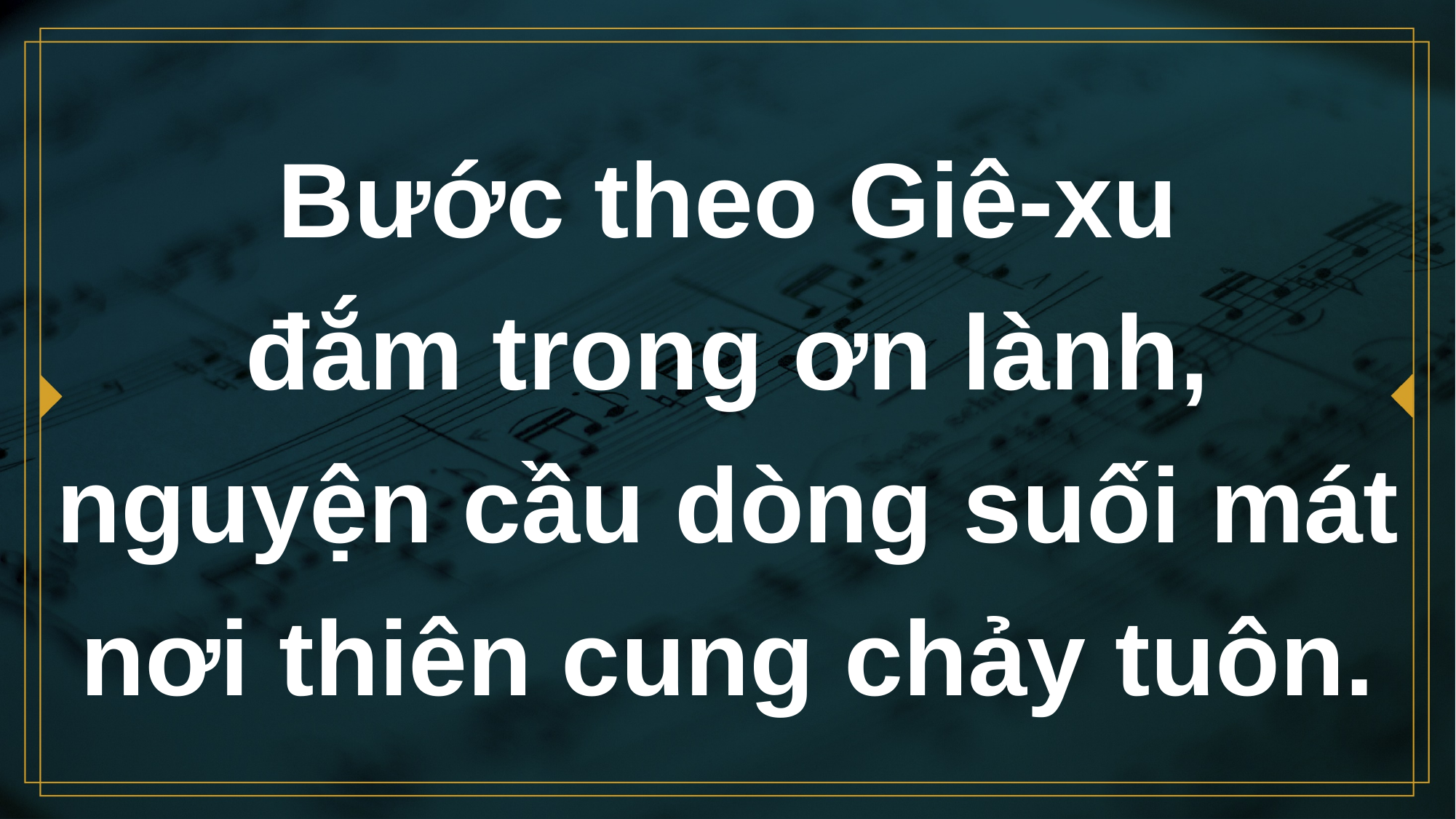

# Bước theo Giê-xu đắm trong ơn lành, nguyện cầu dòng suối mát nơi thiên cung chảy tuôn.